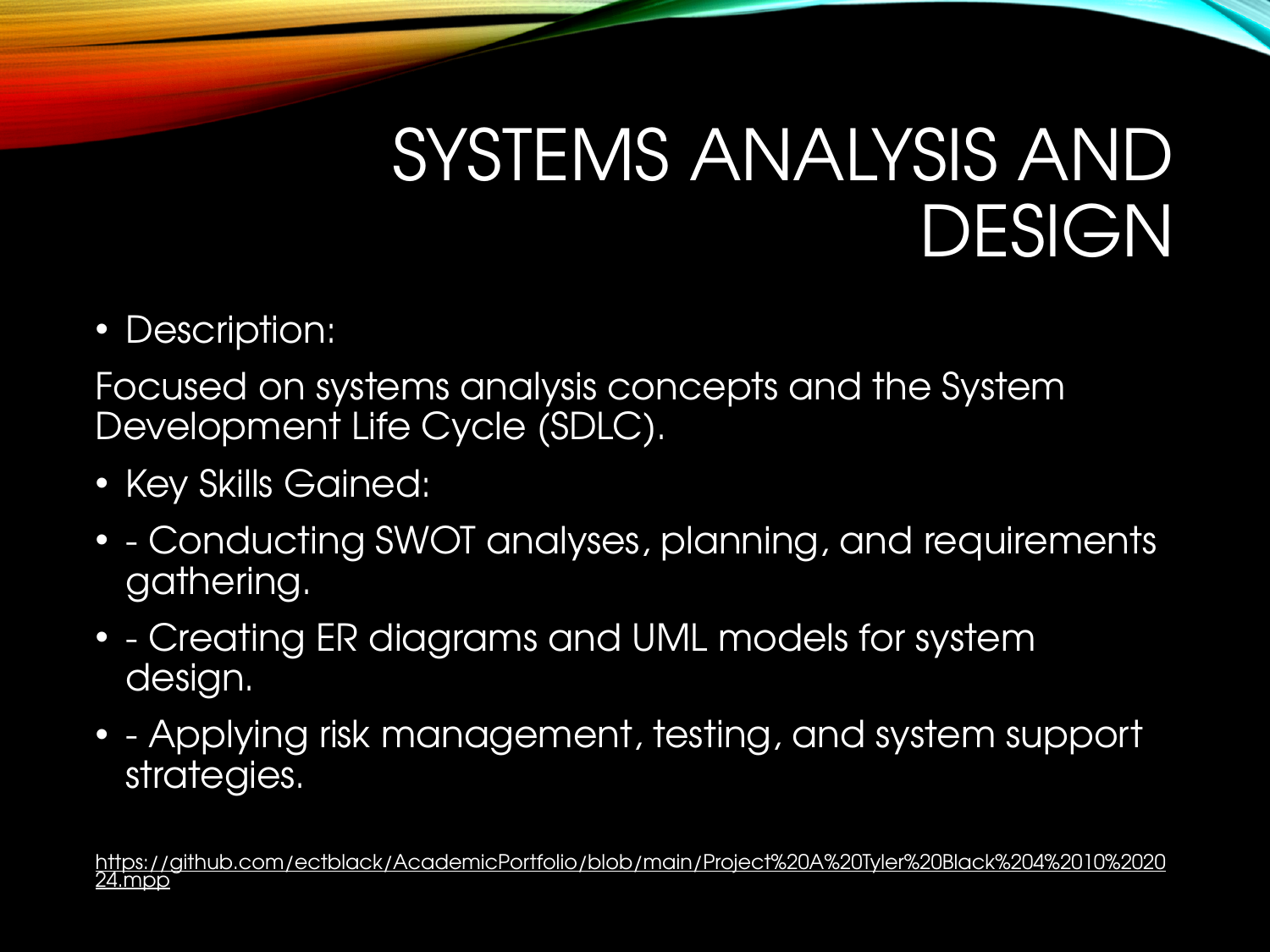

# Systems Analysis and Design
Description:
Focused on systems analysis concepts and the System Development Life Cycle (SDLC).
Key Skills Gained:
- Conducting SWOT analyses, planning, and requirements gathering.
- Creating ER diagrams and UML models for system design.
- Applying risk management, testing, and system support strategies.

https://github.com/ectblack/AcademicPortfolio/blob/main/Project%20A%20Tyler%20Black%204%2010%202024.mpp